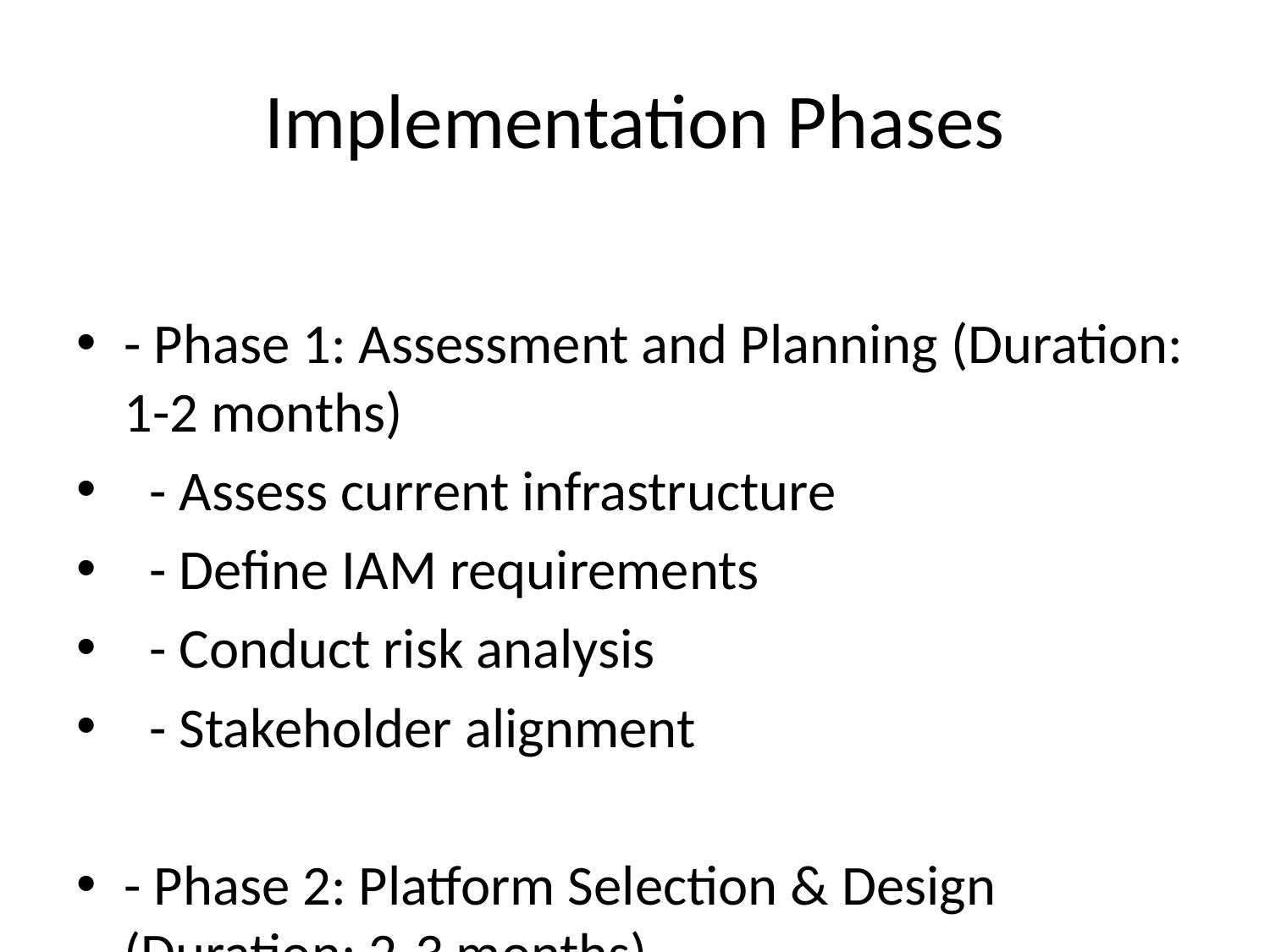

# Implementation Phases

- Phase 1: Assessment and Planning (Duration: 1-2 months)
  - Assess current infrastructure
  - Define IAM requirements
  - Conduct risk analysis
  - Stakeholder alignment

- Phase 2: Platform Selection & Design (Duration: 2-3 months)
  - Evaluate IAM solutions
  - Define architecture (cloud, on-premise, hybrid)

- Phase 3: Development & Customization (Duration: 3-4 months)
  - Configure IAM system (integration with AD, databases)
  - Set up role-based access control (RBAC)

- Phase 4: Testing and Optimization (Duration: 2-3 months)
  - Conduct unit, integration, and user acceptance testing (UAT)
  - Optimize security policies

- Phase 5: Deployment & Monitoring (Duration: 1-2 months)
  - Full-scale deployment
  - Continuous monitoring and adjustments
  - User training and support